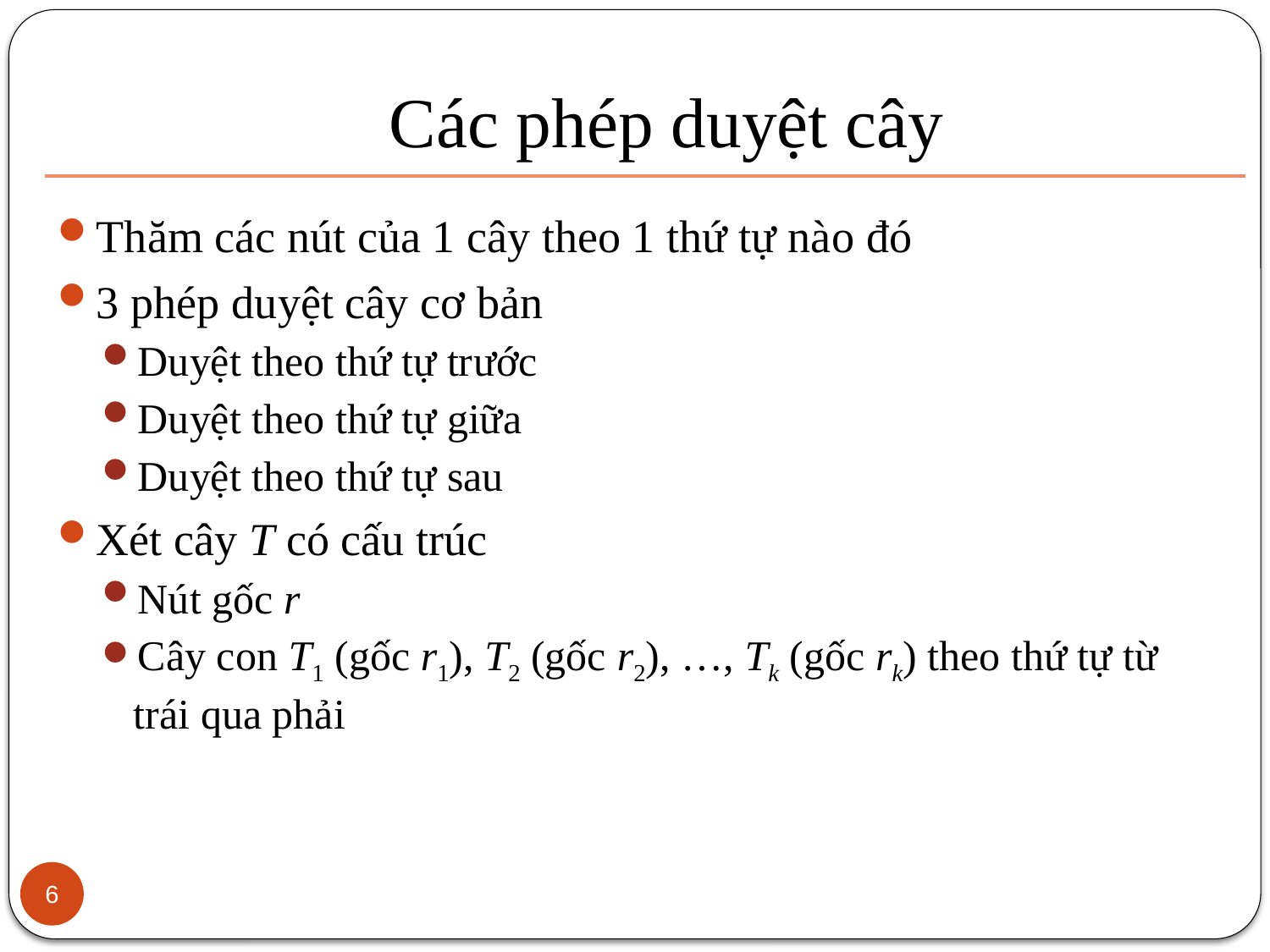

# Các phép duyệt cây
Thăm các nút của 1 cây theo 1 thứ tự nào đó
3 phép duyệt cây cơ bản
Duyệt theo thứ tự trước
Duyệt theo thứ tự giữa
Duyệt theo thứ tự sau
Xét cây T có cấu trúc
Nút gốc r
Cây con T1 (gốc r1), T2 (gốc r2), …, Tk (gốc rk) theo thứ tự từ trái qua phải

6